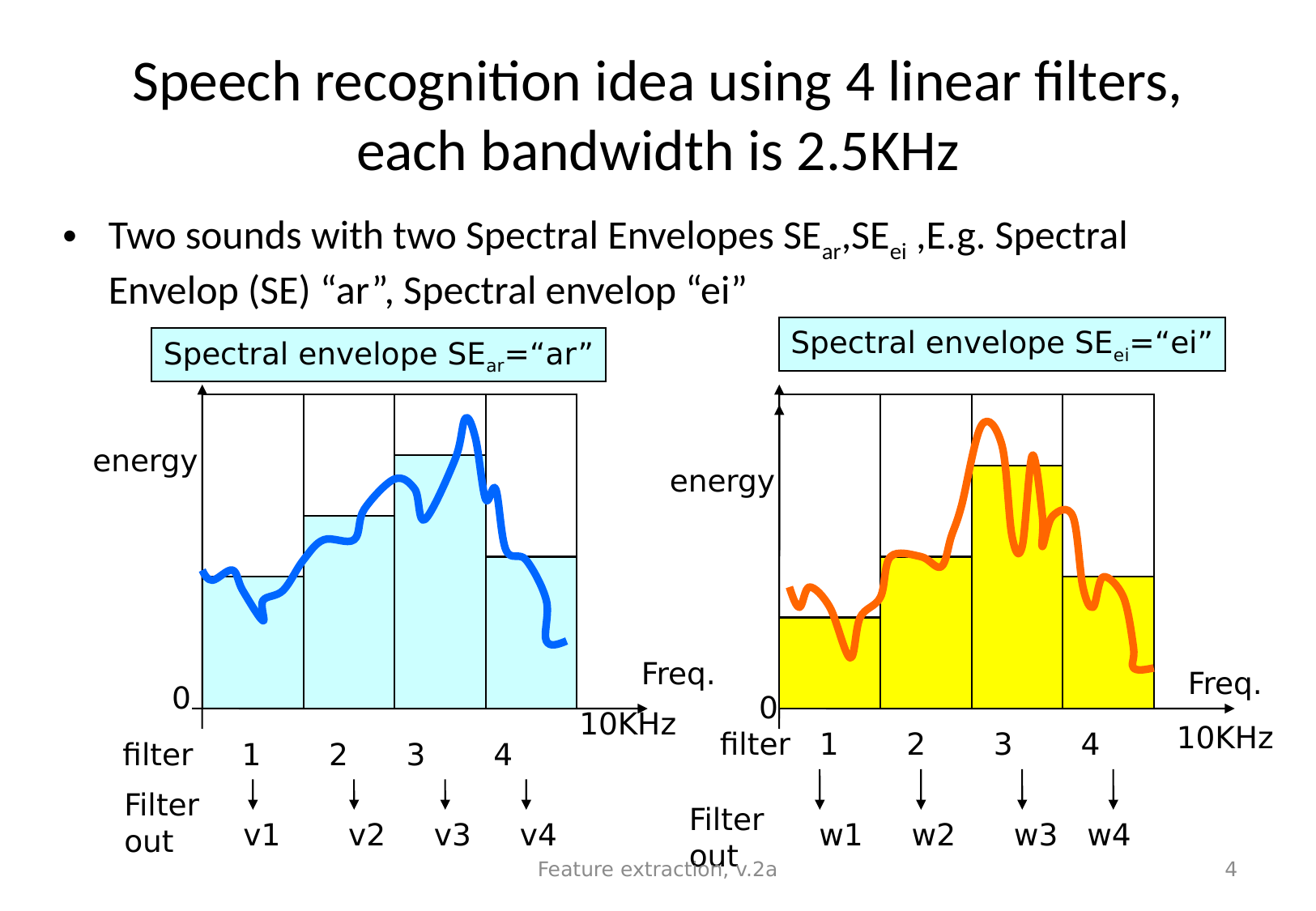

# Speech recognition idea using 4 linear filters, each bandwidth is 2.5KHz
Two sounds with two Spectral Envelopes SEar,SEei ,E.g. Spectral Envelop (SE) “ar”, Spectral envelop “ei”
Spectral envelope SEei=“ei”
Spectral envelope SEar=“ar”

energy

energy

Spectrum A
Spectrum B

Freq.
Freq.
0
0
10KHz

10KHz
 filter   1       2       3       4
 filter     1       2      3       4

Filter
out

Filter
out
v1       v2     v3     v4
w1     w2      w3   w4
Feature extraction, v.2a
4